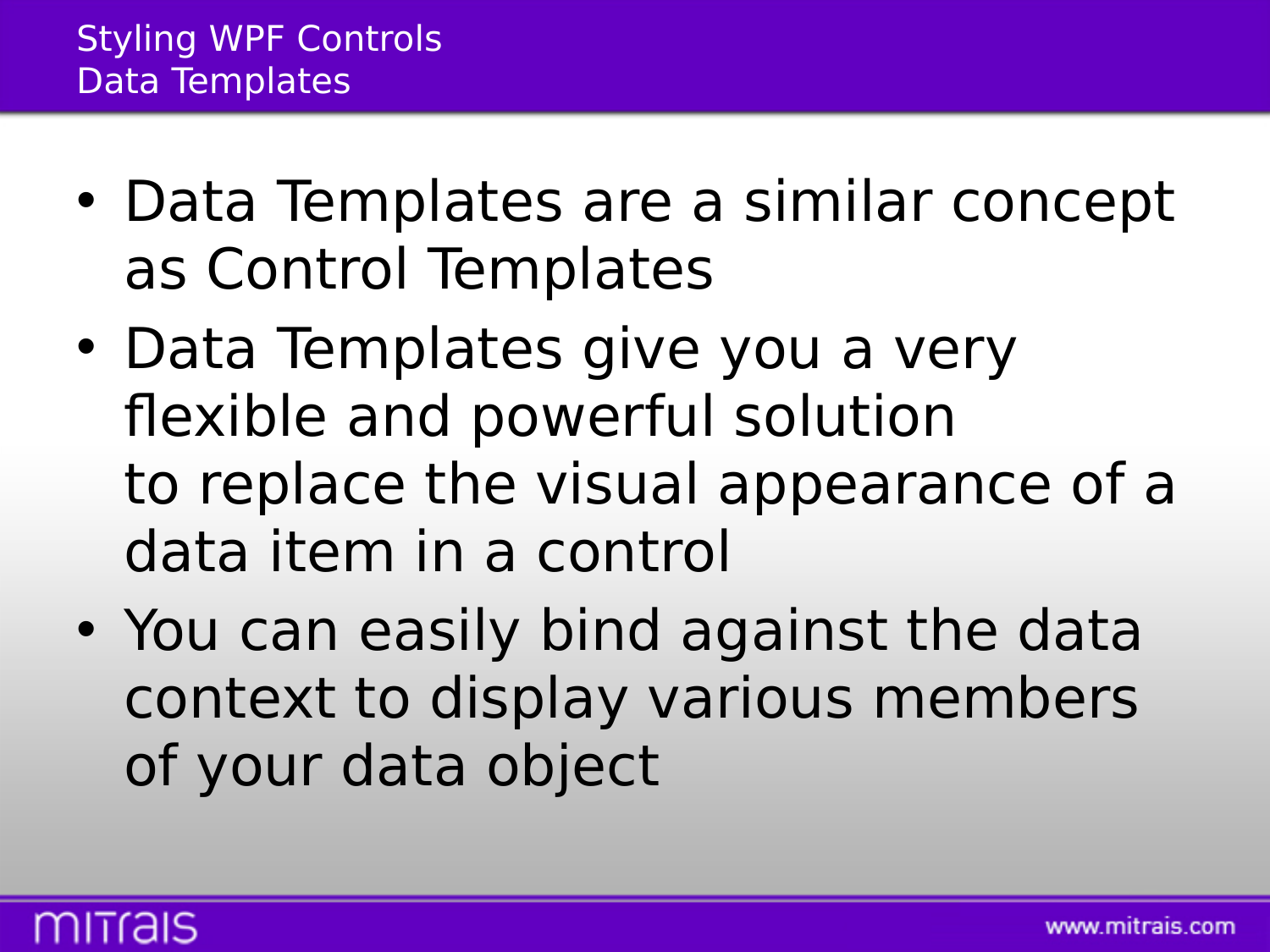

# Styling WPF Controls Data Templates
Data Templates are a similar concept as Control Templates
Data Templates give you a very flexible and powerful solution to replace the visual appearance of a data item in a control
You can easily bind against the data context to display various members of your data object